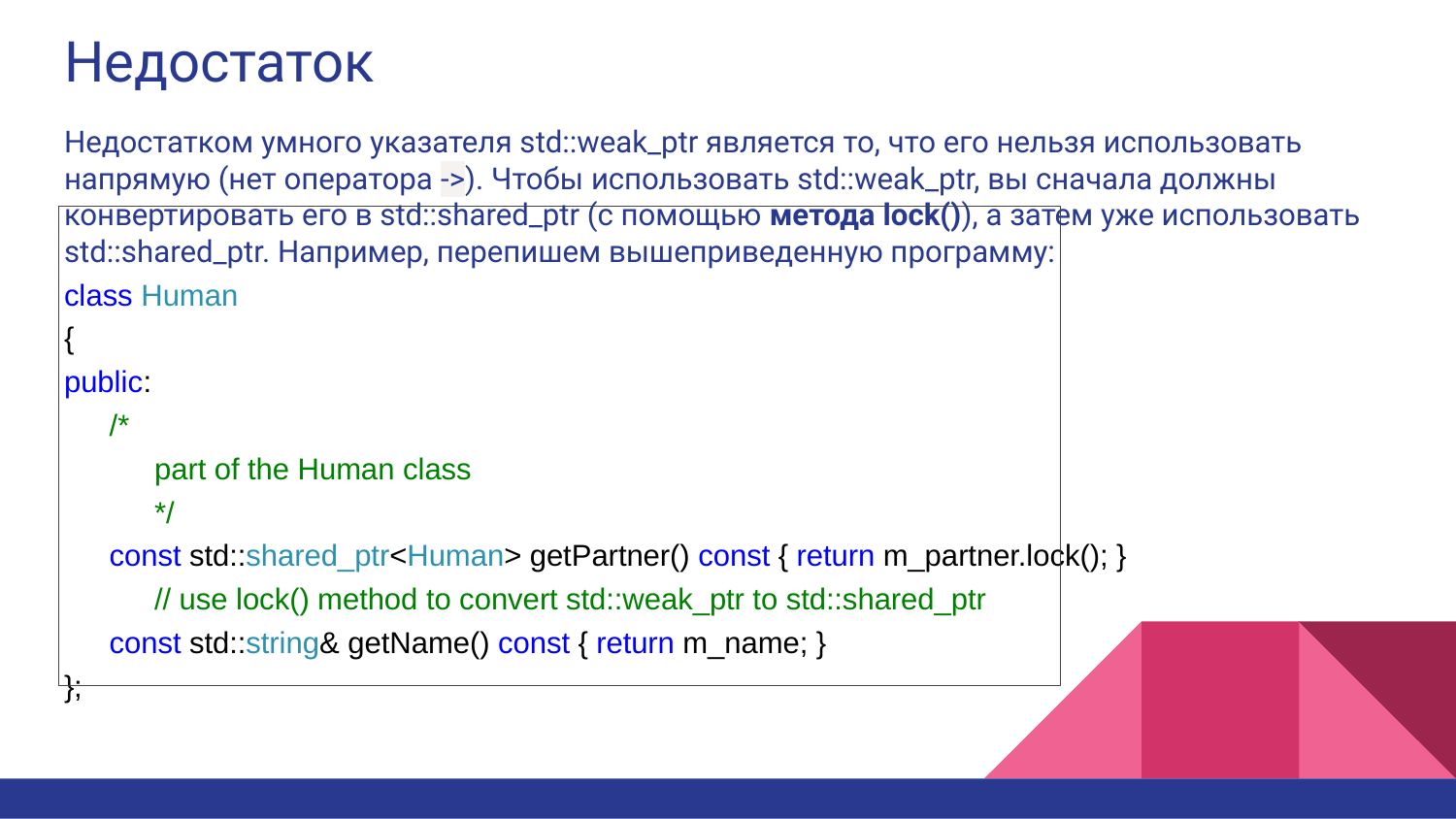

# Недостаток
Недостатком умного указателя std::weak_ptr является то, что его нельзя использовать напрямую (нет оператора ->). Чтобы использовать std::weak_ptr, вы сначала должны конвертировать его в std::shared_ptr (с помощью метода lock()), а затем уже использовать std::shared_ptr. Например, перепишем вышеприведенную программу:
class Human
{
public:
 	/*
part of the Human class
*/
   	const std::shared_ptr<Human> getPartner() const { return m_partner.lock(); }
// use lock() method to convert std::weak_ptr to std::shared_ptr
   	const std::string& getName() const { return m_name; }
};